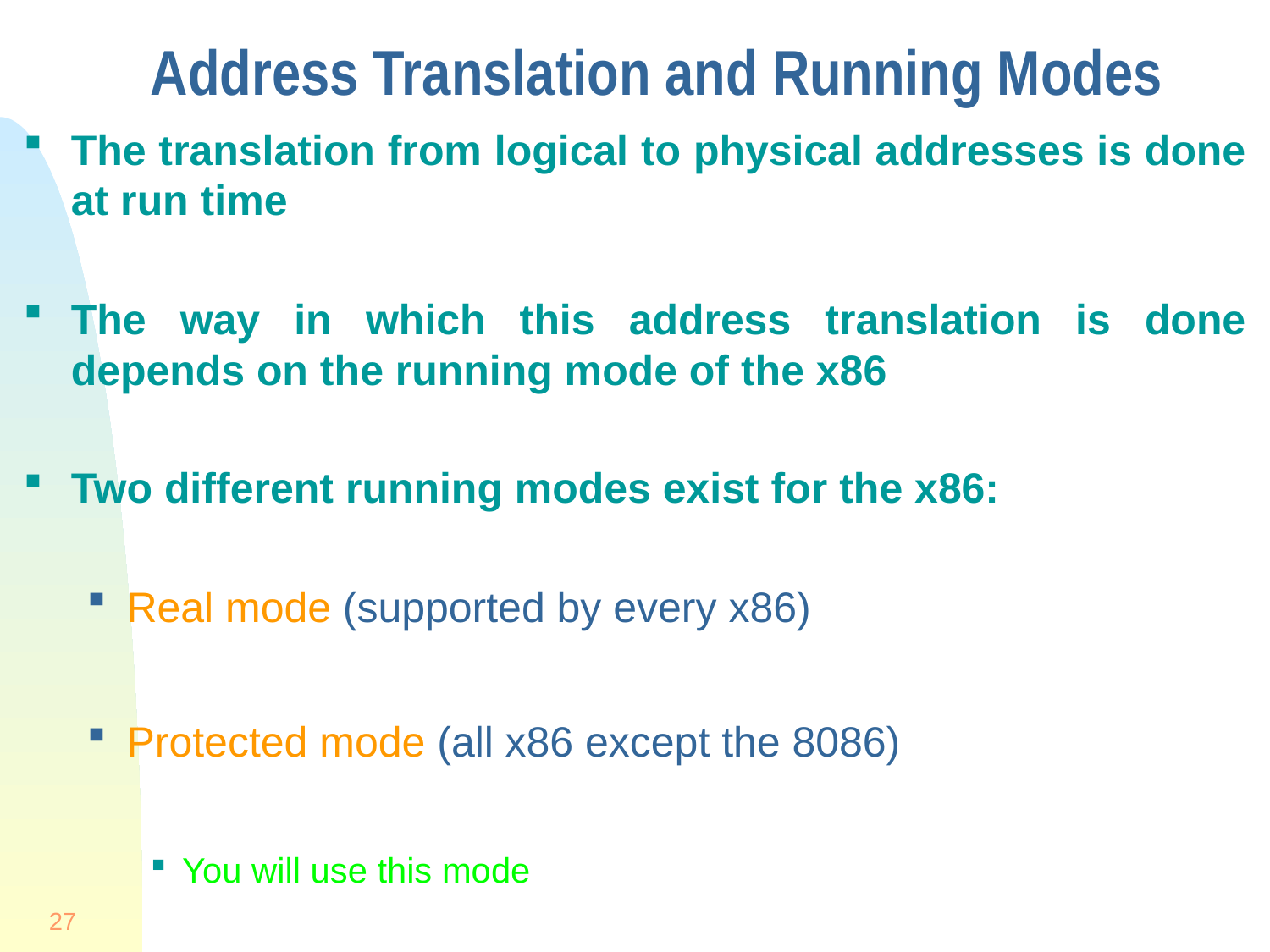

# Address Translation and Running Modes
The translation from logical to physical addresses is done at run time

The way in which this address translation is done depends on the running mode of the x86

Two different running modes exist for the x86:

Real mode (supported by every x86)

Protected mode (all x86 except the 8086)

You will use this mode

27